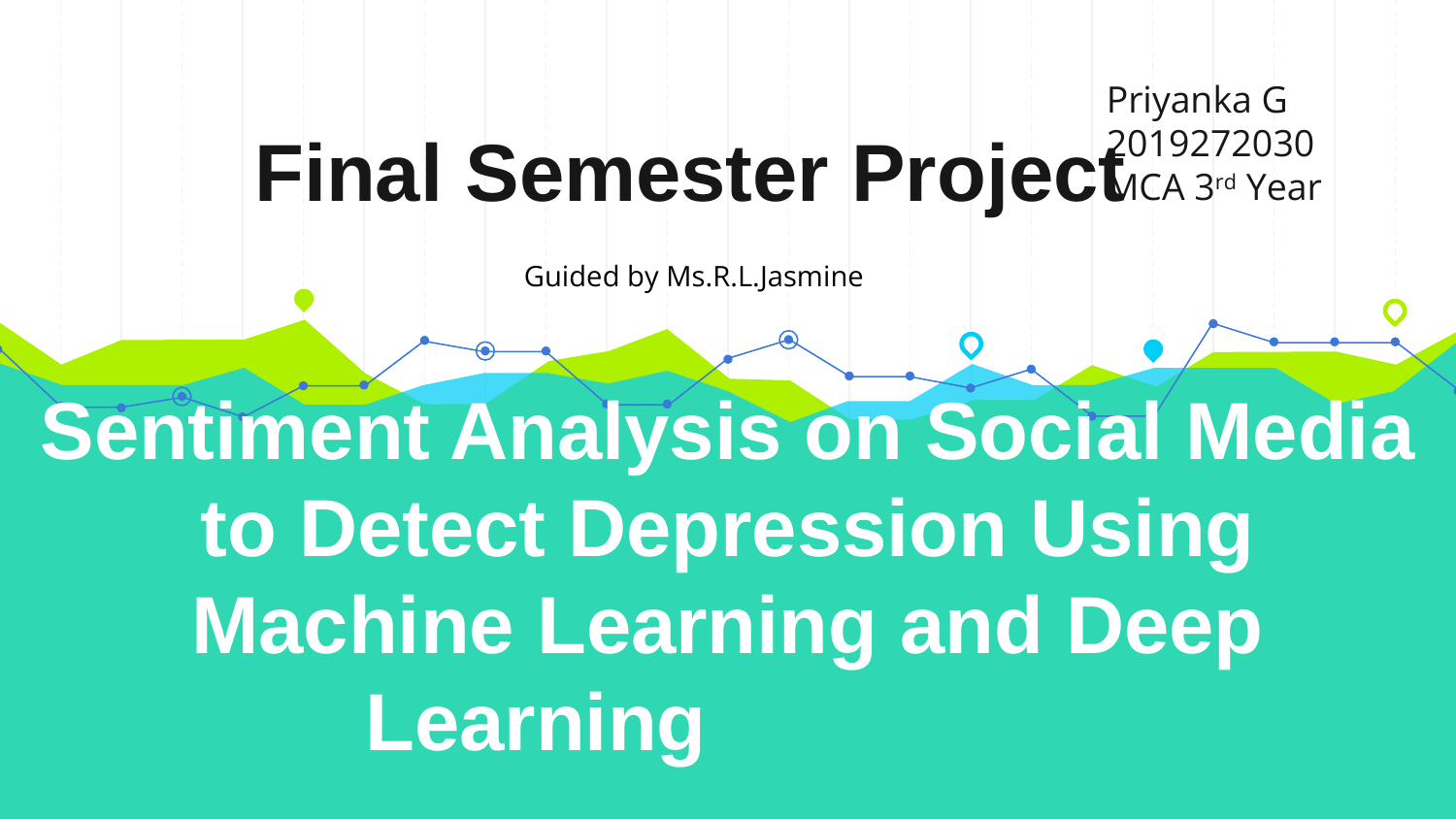

Priyanka G
2019272030
MCA 3rd Year
Final Semester Project
Guided by Ms.R.L.Jasmine
# Sentiment Analysis on Social Media to Detect Depression Using Machine Learning and Deep Learning